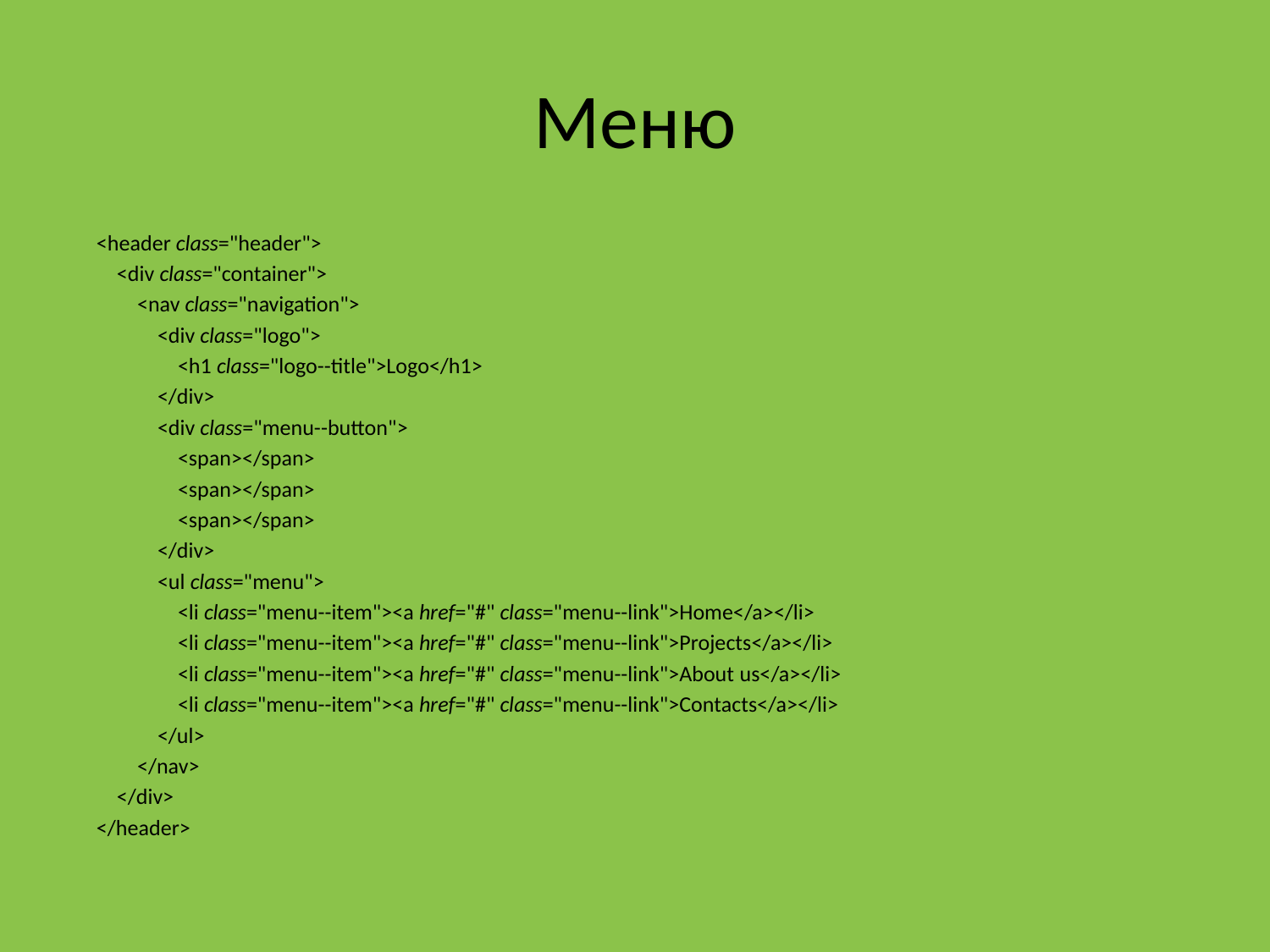

# Меню
    <header class="header">
        <div class="container">
            <nav class="navigation">
                <div class="logo">
                    <h1 class="logo--title">Logo</h1>
                </div>
                <div class="menu--button">
                    <span></span>
                    <span></span>
                    <span></span>
                </div>
                <ul class="menu">
                    <li class="menu--item"><a href="#" class="menu--link">Home</a></li>
                    <li class="menu--item"><a href="#" class="menu--link">Projects</a></li>
                    <li class="menu--item"><a href="#" class="menu--link">About us</a></li>
                    <li class="menu--item"><a href="#" class="menu--link">Contacts</a></li>
                </ul>
            </nav>
        </div>
    </header>